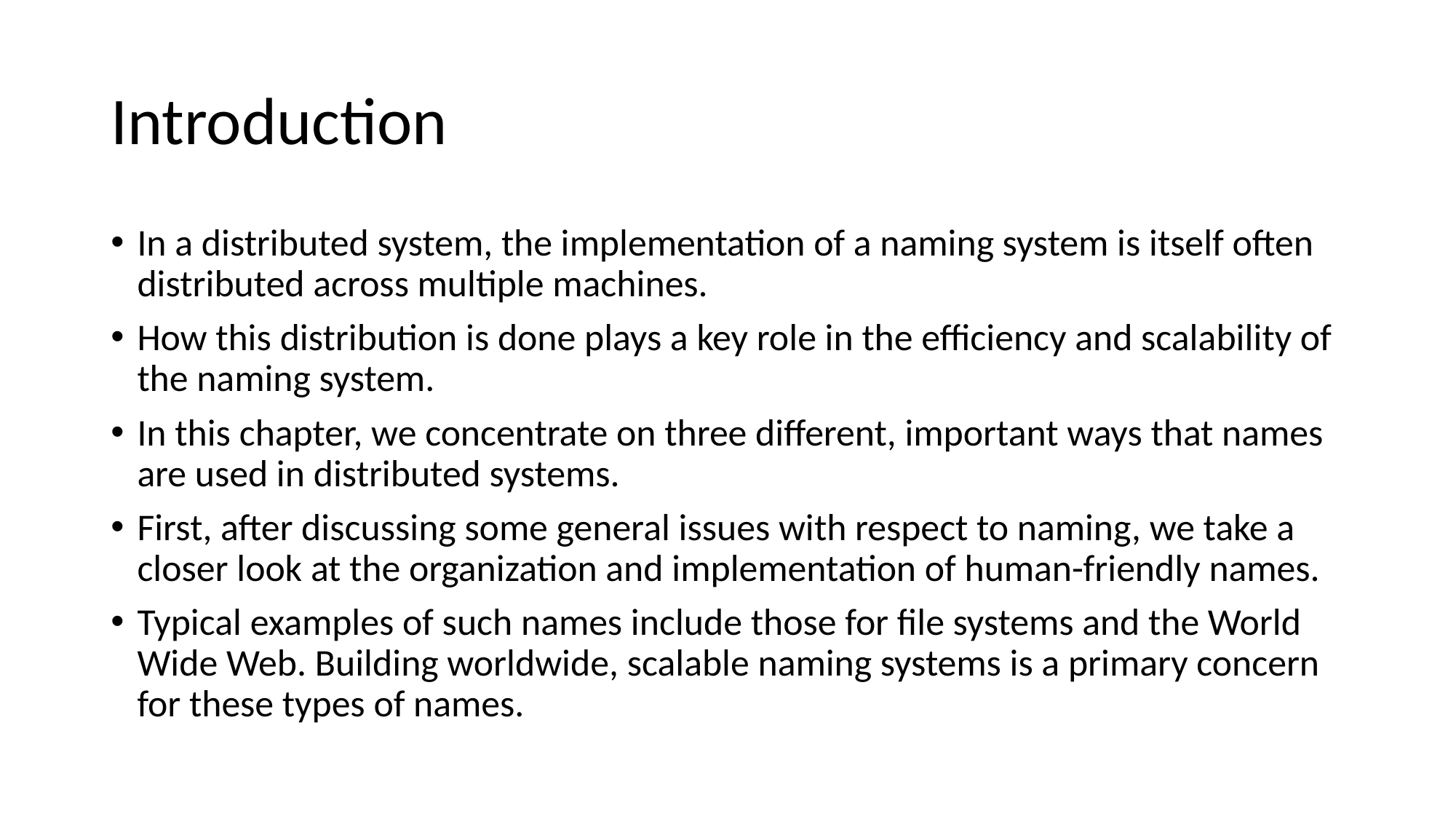

# Introduction
In a distributed system, the implementation of a naming system is itself often distributed across multiple machines.
How this distribution is done plays a key role in the efficiency and scalability of the naming system.
In this chapter, we concentrate on three different, important ways that names are used in distributed systems.
First, after discussing some general issues with respect to naming, we take a closer look at the organization and implementation of human-friendly names.
Typical examples of such names include those for file systems and the World Wide Web. Building worldwide, scalable naming systems is a primary concern for these types of names.